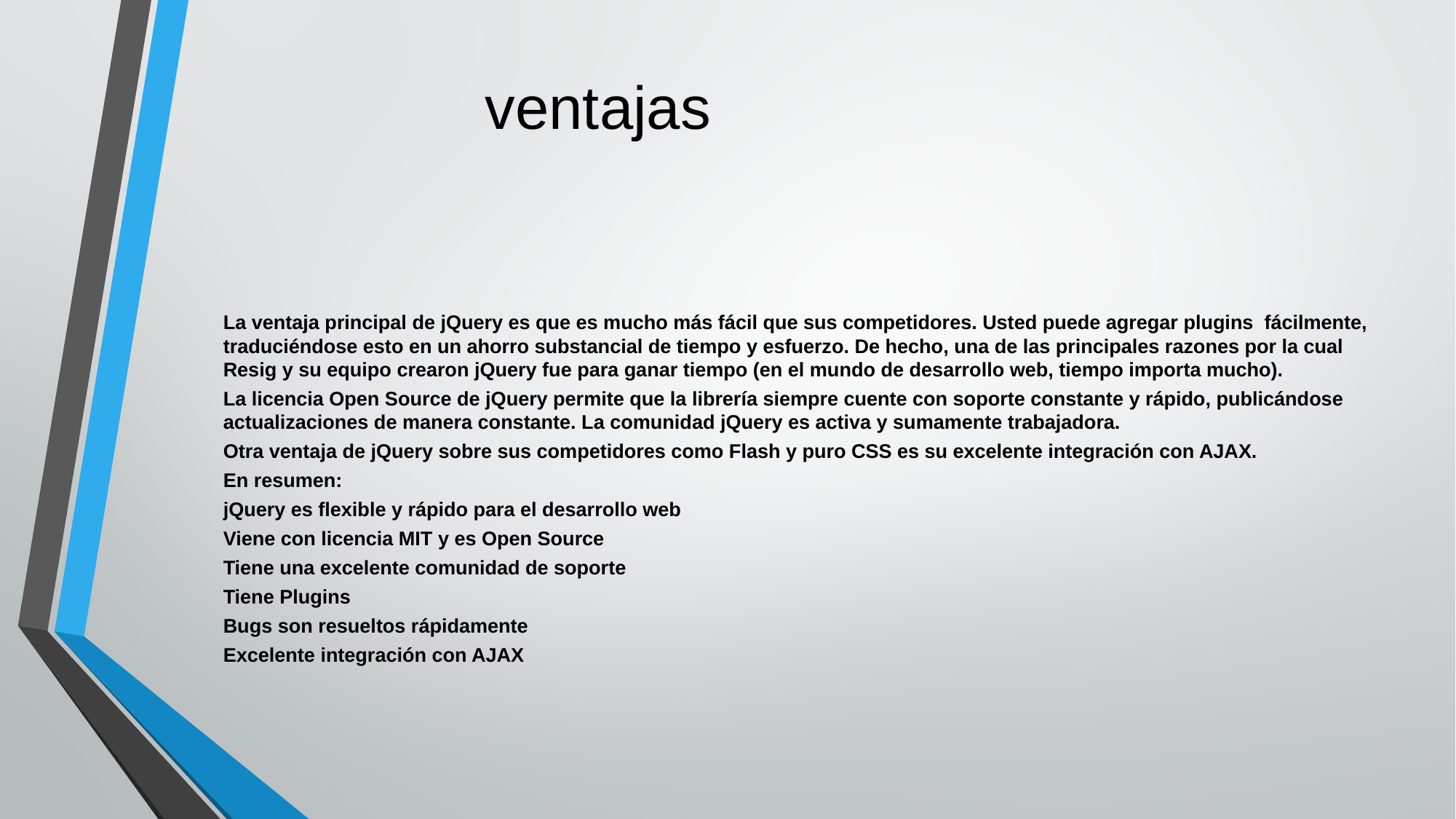

# ventajas
La ventaja principal de jQuery es que es mucho más fácil que sus competidores. Usted puede agregar plugins  fácilmente, traduciéndose esto en un ahorro substancial de tiempo y esfuerzo. De hecho, una de las principales razones por la cual Resig y su equipo crearon jQuery fue para ganar tiempo (en el mundo de desarrollo web, tiempo importa mucho).
La licencia Open Source de jQuery permite que la librería siempre cuente con soporte constante y rápido, publicándose actualizaciones de manera constante. La comunidad jQuery es activa y sumamente trabajadora.
Otra ventaja de jQuery sobre sus competidores como Flash y puro CSS es su excelente integración con AJAX.
En resumen:
jQuery es flexible y rápido para el desarrollo web
Viene con licencia MIT y es Open Source
Tiene una excelente comunidad de soporte
Tiene Plugins
Bugs son resueltos rápidamente
Excelente integración con AJAX